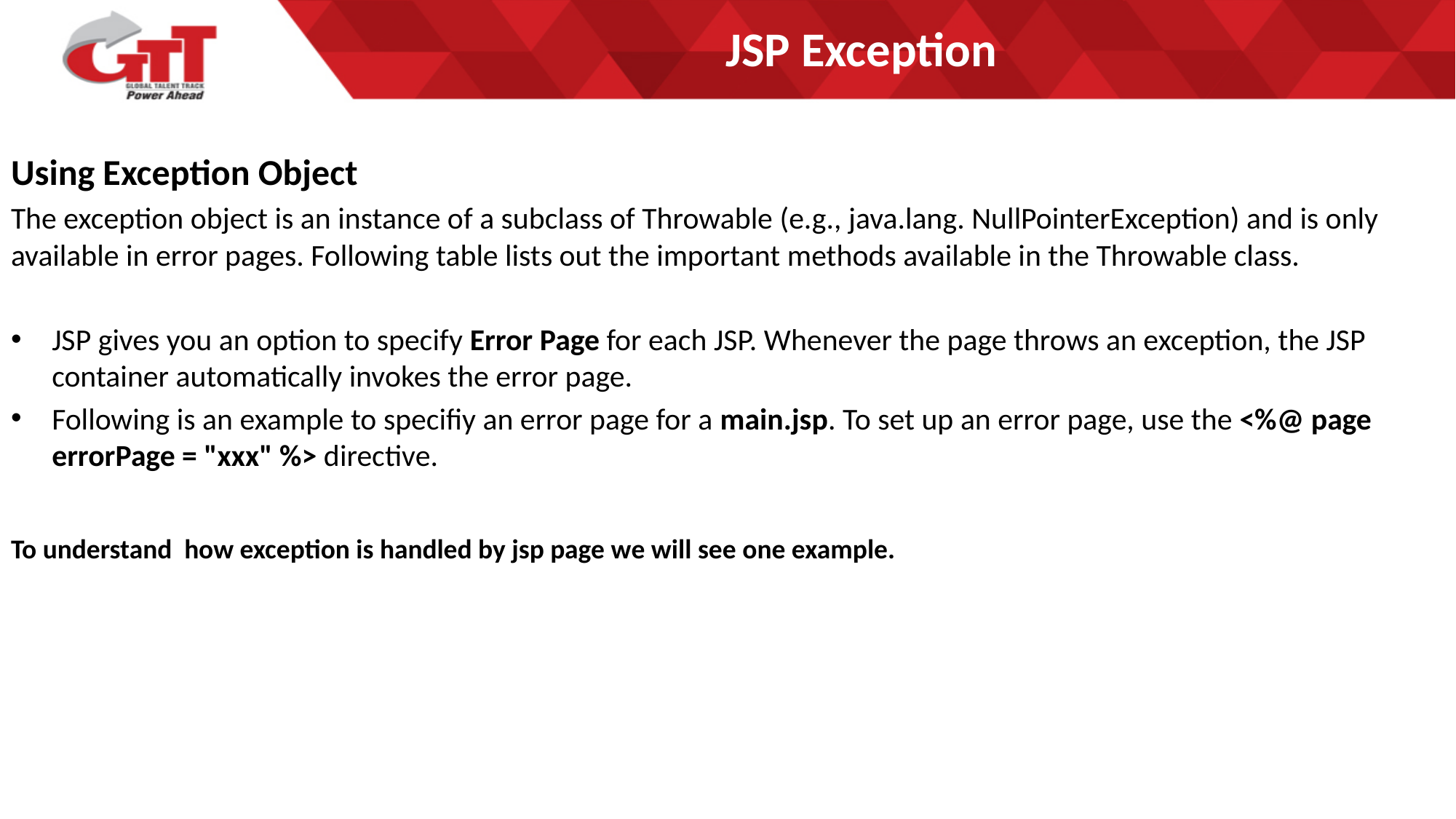

# JSP Exception
Using Exception Object
The exception object is an instance of a subclass of Throwable (e.g., java.lang. NullPointerException) and is only available in error pages. Following table lists out the important methods available in the Throwable class.

JSP gives you an option to specify Error Page for each JSP. Whenever the page throws an exception, the JSP container automatically invokes the error page.
Following is an example to specifiy an error page for a main.jsp. To set up an error page, use the <%@ page errorPage = "xxx" %> directive.
To understand  how exception is handled by jsp page we will see one example.